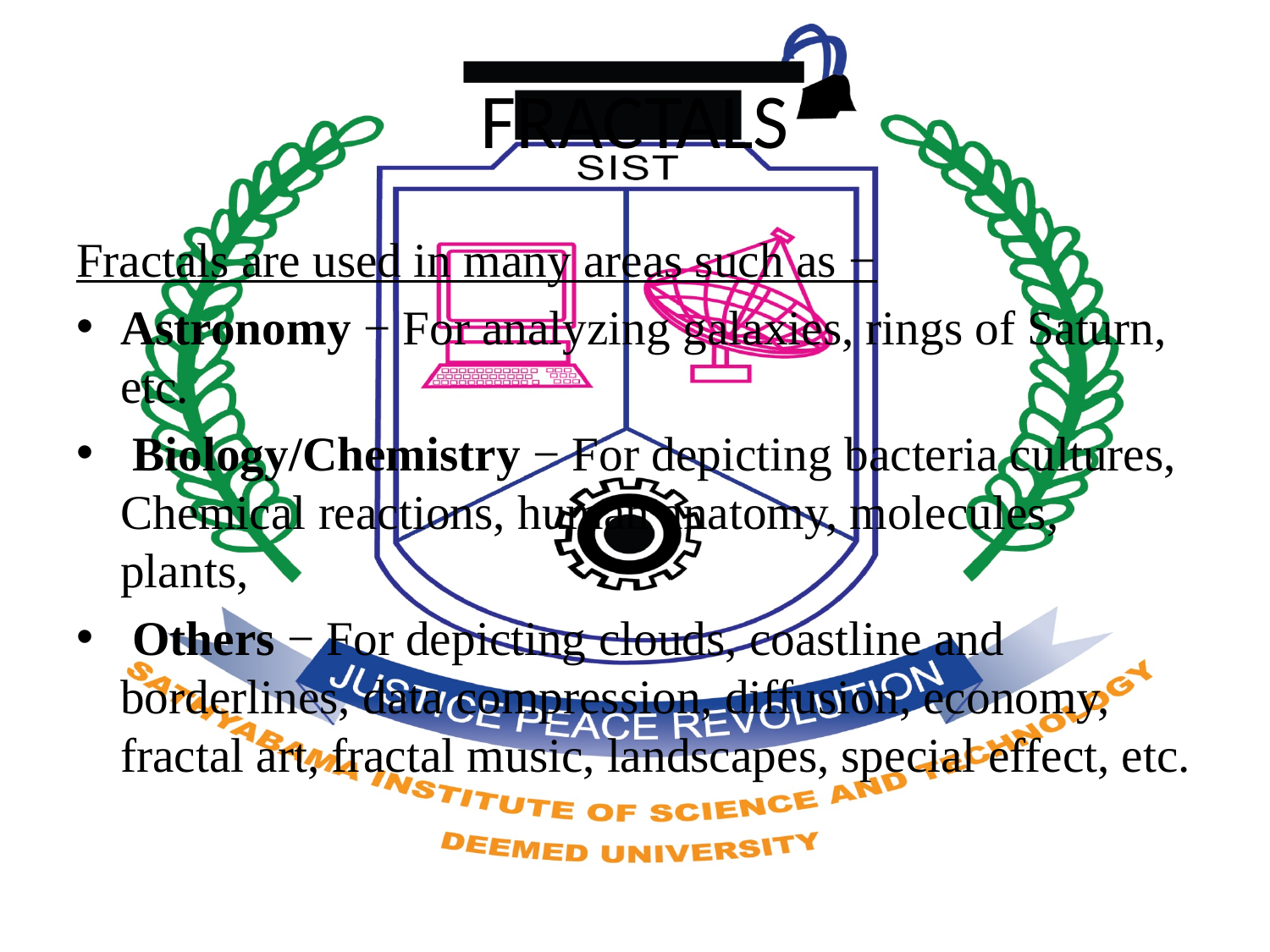

# FRACTALS
Fractals are used in many areas such as −
Astronomy − For analyzing galaxies, rings of Saturn, etc.
 Biology/Chemistry − For depicting bacteria cultures, Chemical reactions, human anatomy, molecules, plants,
 Others − For depicting clouds, coastline and borderlines, data compression, diffusion, economy, fractal art, fractal music, landscapes, special effect, etc.